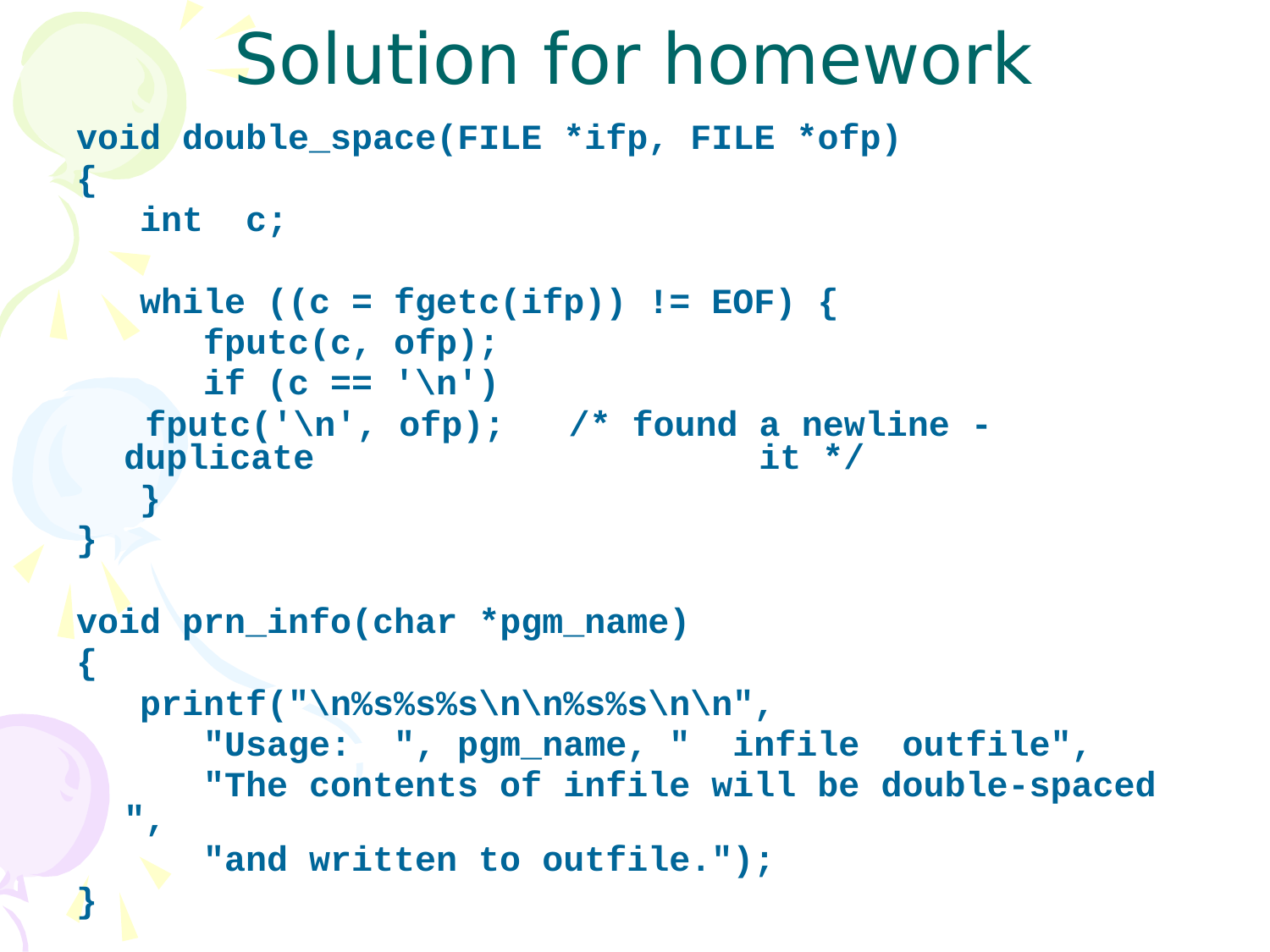

# Solution for homework
void double_space(FILE *ifp, FILE *ofp)
{
   int  c;

   while ((c = fgetc(ifp)) != EOF) {
      fputc(c, ofp);
      if (c == '\n')
	 fputc('\n', ofp);   /* found a newline - duplicate 				it */
   }
}

void prn_info(char *pgm_name)
{
   printf("\n%s%s%s\n\n%s%s\n\n",
      "Usage:  ", pgm_name, "  infile  outfile",
      "The contents of infile will be double-spaced ",
      "and written to outfile.");
}